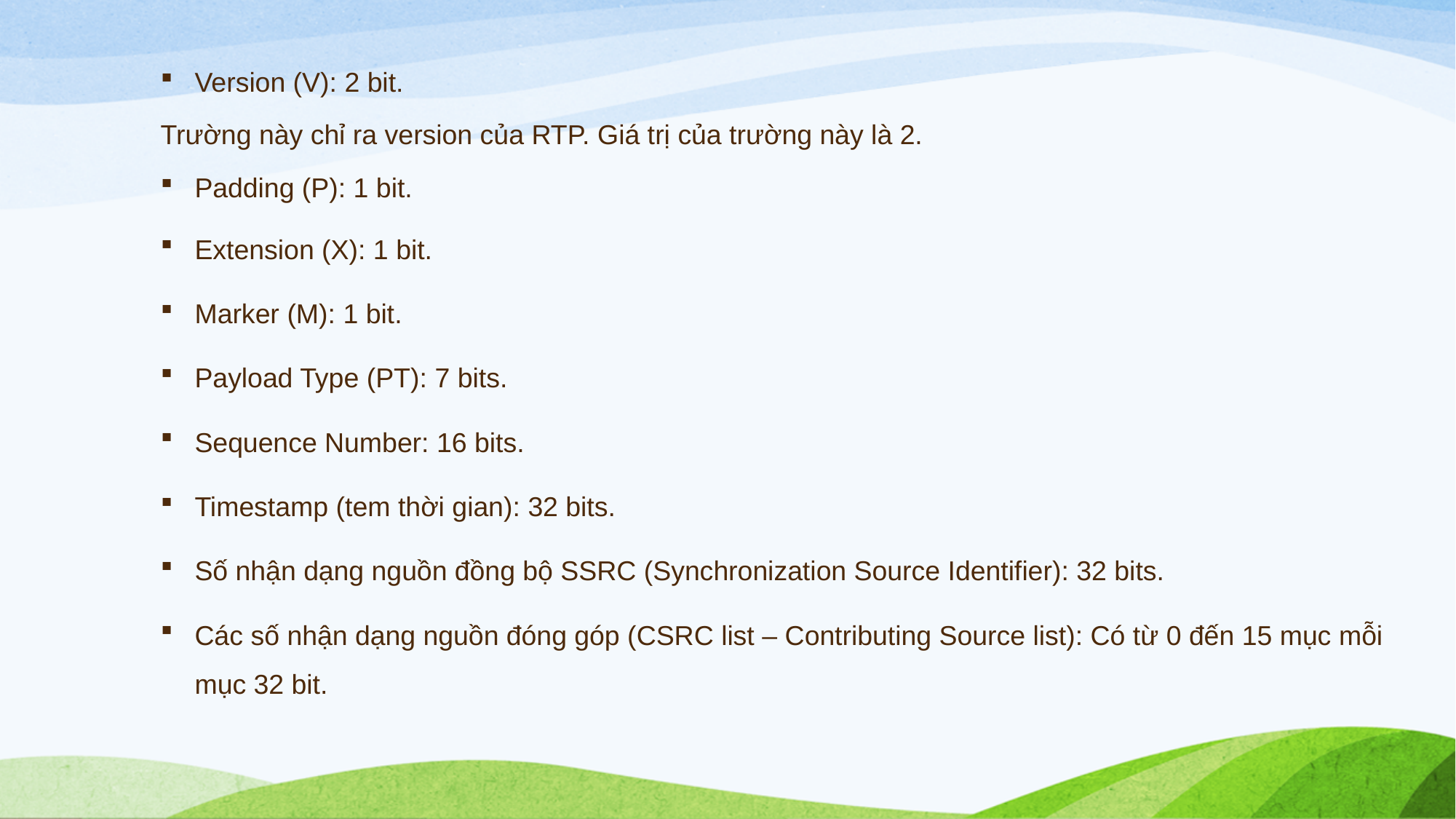

Version (V): 2 bit.
Trường này chỉ ra version của RTP. Giá trị của trường này là 2.
Padding (P): 1 bit.
Extension (X): 1 bit.
Marker (M): 1 bit.
Payload Type (PT): 7 bits.
Sequence Number: 16 bits.
Timestamp (tem thời gian): 32 bits.
Số nhận dạng nguồn đồng bộ SSRC (Synchronization Source Identifier): 32 bits.
Các số nhận dạng nguồn đóng góp (CSRC list – Contributing Source list): Có từ 0 đến 15 mục mỗi mục 32 bit.